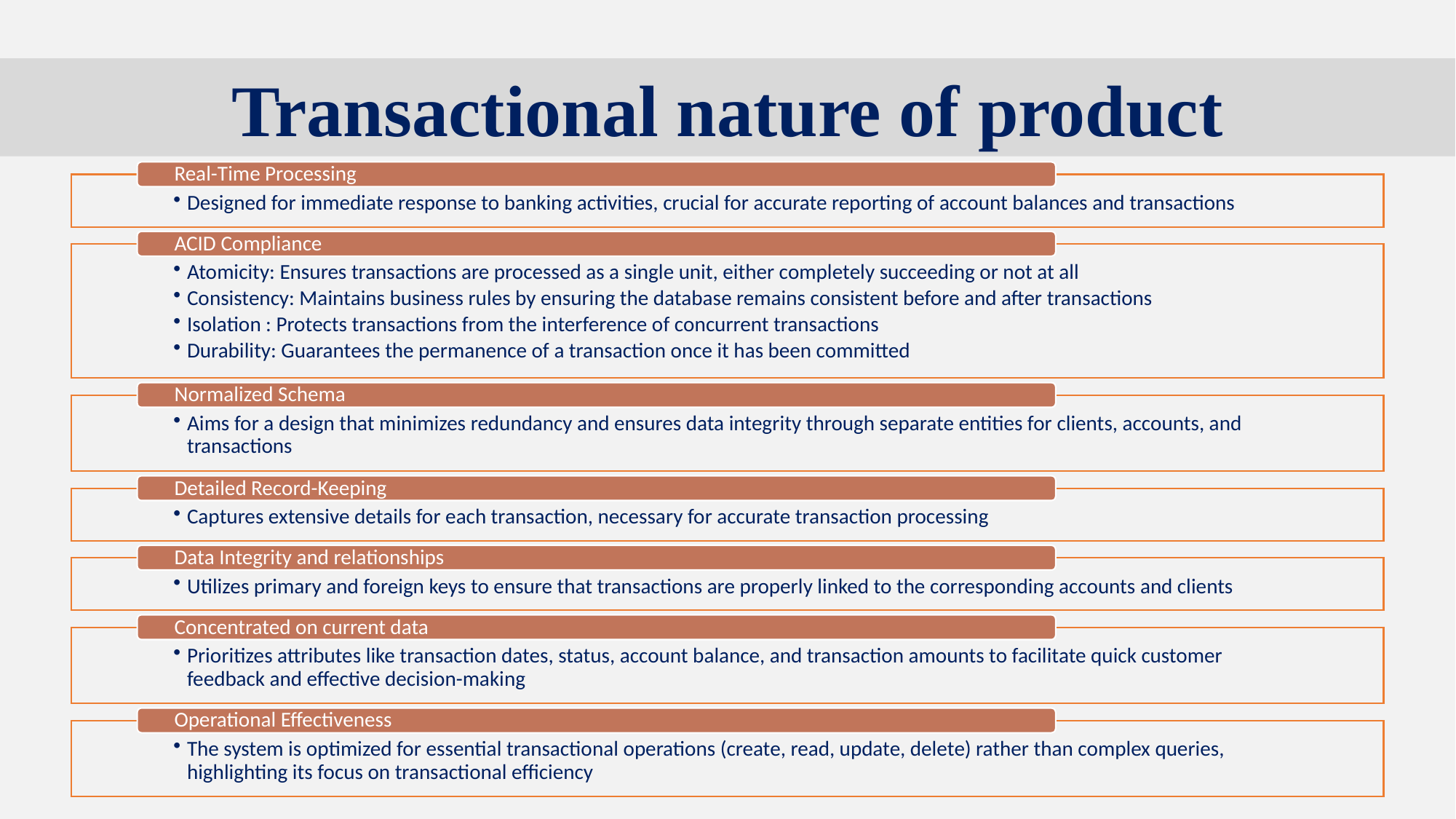

Transactional nature of product
Designed for immediate response to banking activities, crucial for accurate reporting of account balances and transactions
Real-Time Processing
Atomicity: Ensures transactions are processed as a single unit, either completely succeeding or not at all
Consistency: Maintains business rules by ensuring the database remains consistent before and after transactions
Isolation : Protects transactions from the interference of concurrent transactions
Durability: Guarantees the permanence of a transaction once it has been committed
ACID Compliance
Aims for a design that minimizes redundancy and ensures data integrity through separate entities for clients, accounts, and transactions
Normalized Schema
Captures extensive details for each transaction, necessary for accurate transaction processing
Detailed Record-Keeping
Utilizes primary and foreign keys to ensure that transactions are properly linked to the corresponding accounts and clients
Data Integrity and relationships
Prioritizes attributes like transaction dates, status, account balance, and transaction amounts to facilitate quick customer feedback and effective decision-making
Concentrated on current data
The system is optimized for essential transactional operations (create, read, update, delete) rather than complex queries, highlighting its focus on transactional efficiency
Operational Effectiveness